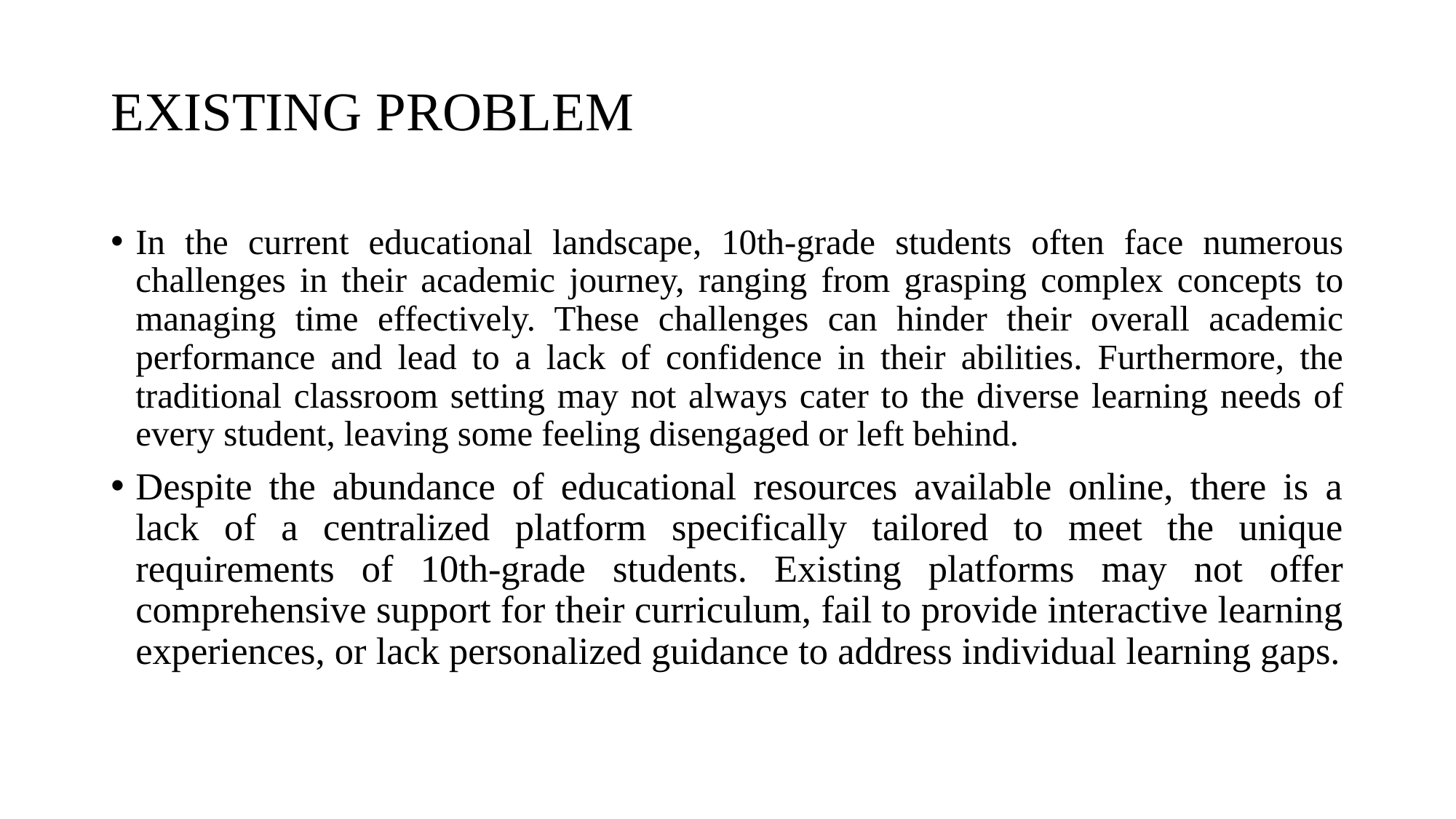

# EXISTING PROBLEM
In the current educational landscape, 10th-grade students often face numerous challenges in their academic journey, ranging from grasping complex concepts to managing time effectively. These challenges can hinder their overall academic performance and lead to a lack of confidence in their abilities. Furthermore, the traditional classroom setting may not always cater to the diverse learning needs of every student, leaving some feeling disengaged or left behind.
Despite the abundance of educational resources available online, there is a lack of a centralized platform specifically tailored to meet the unique requirements of 10th-grade students. Existing platforms may not offer comprehensive support for their curriculum, fail to provide interactive learning experiences, or lack personalized guidance to address individual learning gaps.